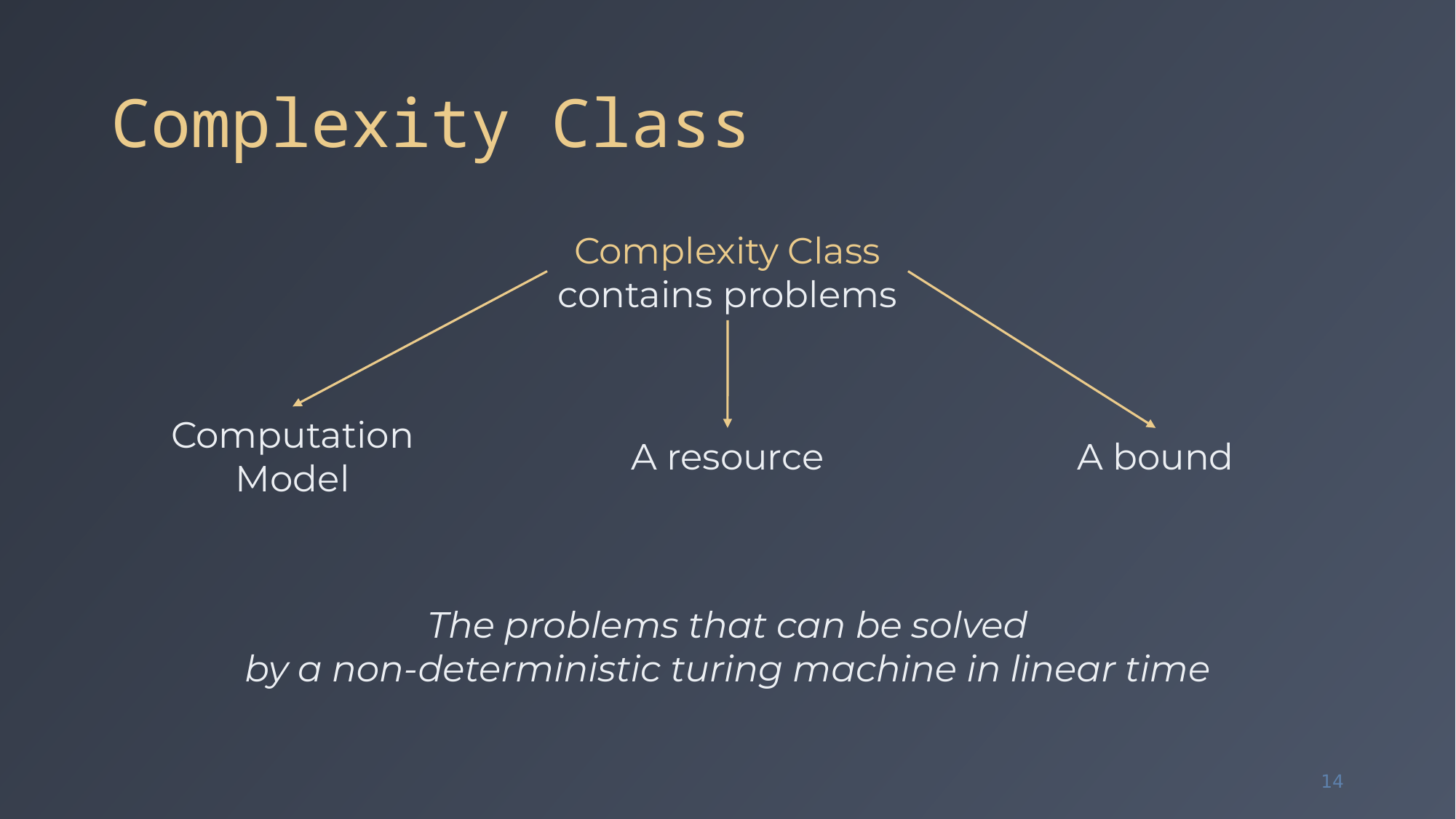

# Complexity Class
Complexity Class
contains problems
Computation
Model
A resource
A bound
The problems that can be solved
by a non-deterministic turing machine in linear time
14